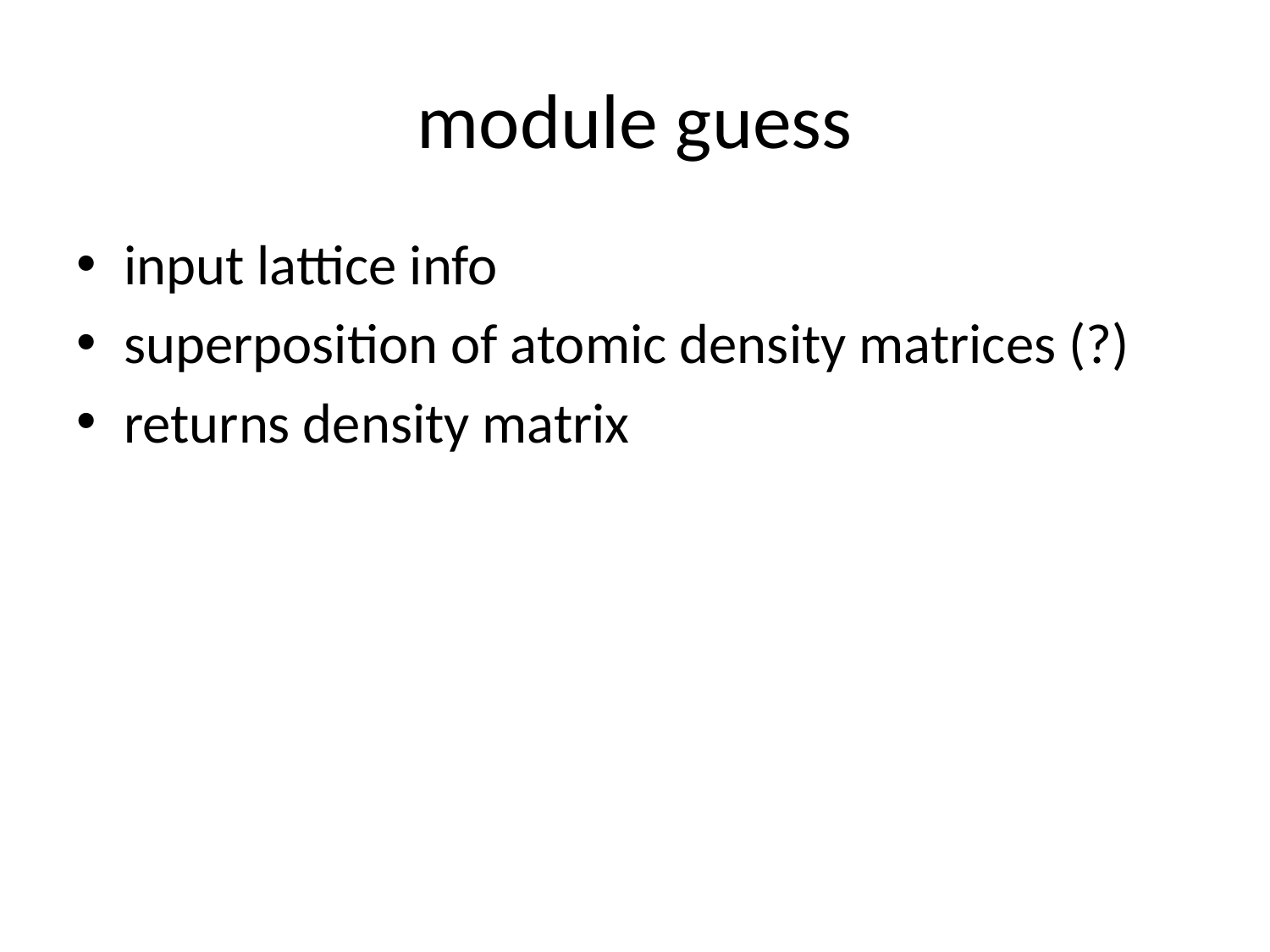

# module guess
input lattice info
superposition of atomic density matrices (?)
returns density matrix